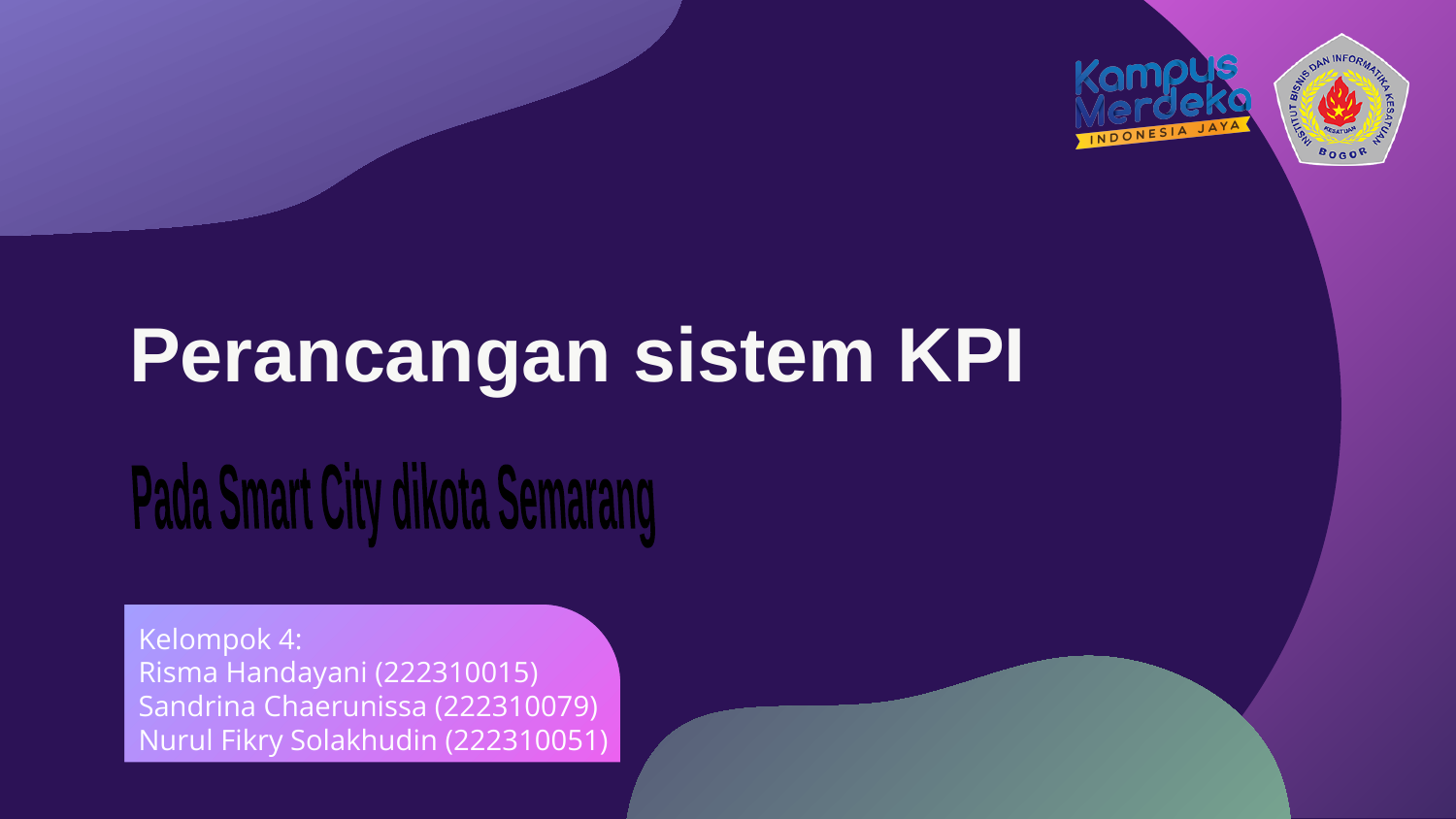

# Perancangan sistem KPI
Pada Smart City dikota Semarang

Kelompok 4:
Risma Handayani (222310015)
Sandrina Chaerunissa (222310079)
Nurul Fikry Solakhudin (222310051)